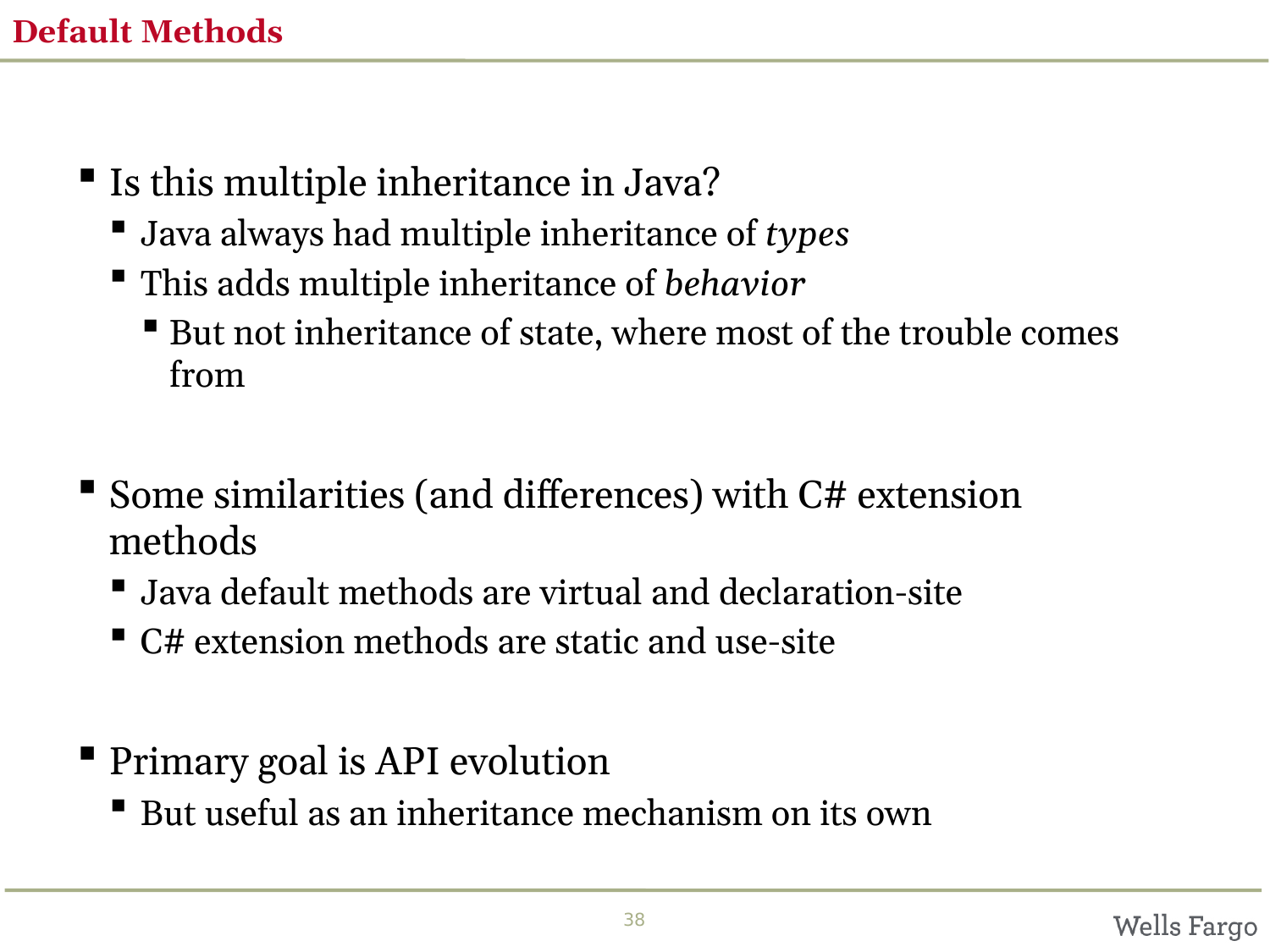

# Default Methods
Is this multiple inheritance in Java?
Java always had multiple inheritance of types
This adds multiple inheritance of behavior
But not inheritance of state, where most of the trouble comes from

Some similarities (and differences) with C# extension methods
Java default methods are virtual and declaration-site
C# extension methods are static and use-site

Primary goal is API evolution
But useful as an inheritance mechanism on its own

38